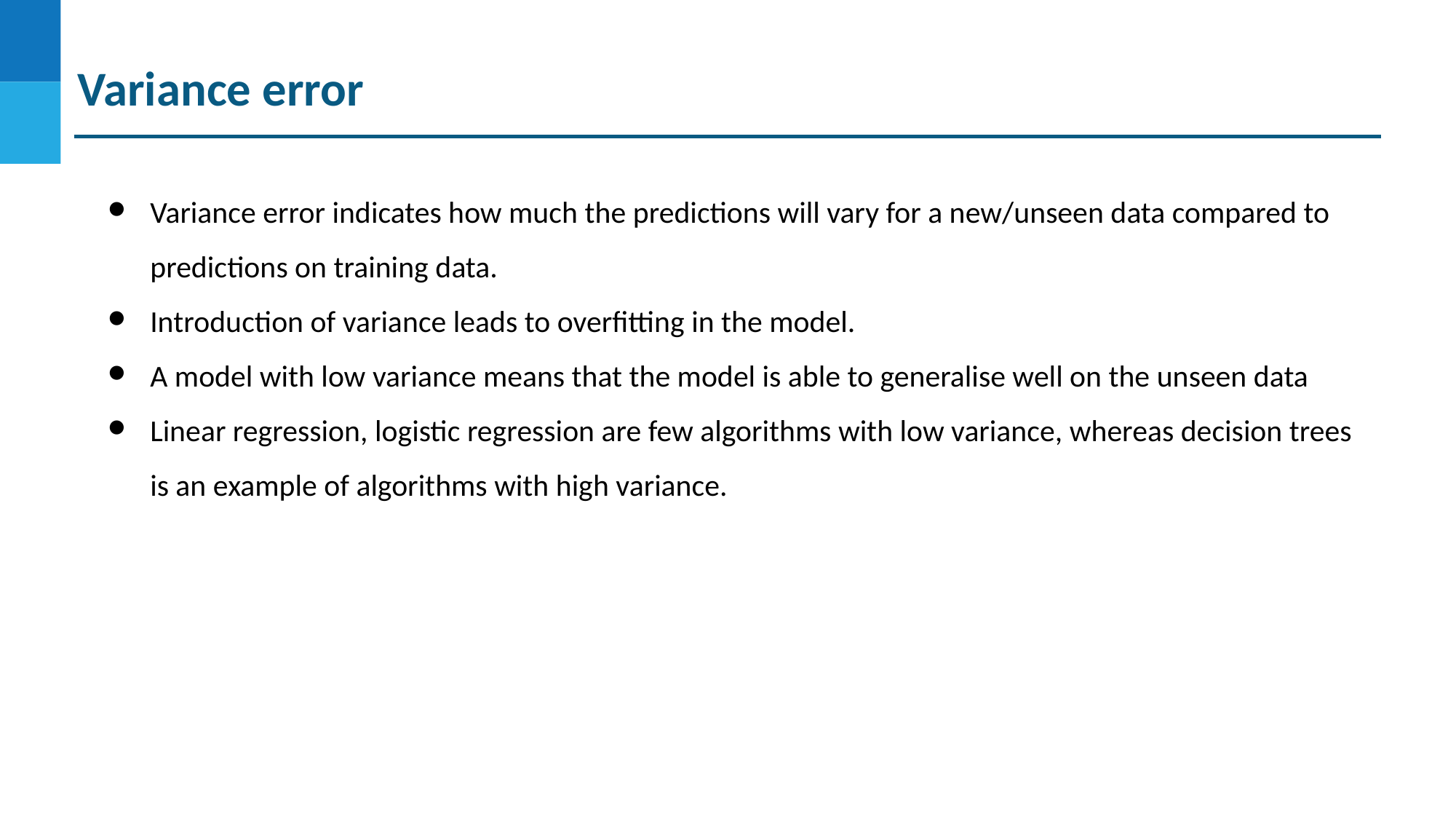

Variance error
Variance error indicates how much the predictions will vary for a new/unseen data compared to predictions on training data.
Introduction of variance leads to overfitting in the model.
A model with low variance means that the model is able to generalise well on the unseen data
Linear regression, logistic regression are few algorithms with low variance, whereas decision trees is an example of algorithms with high variance.